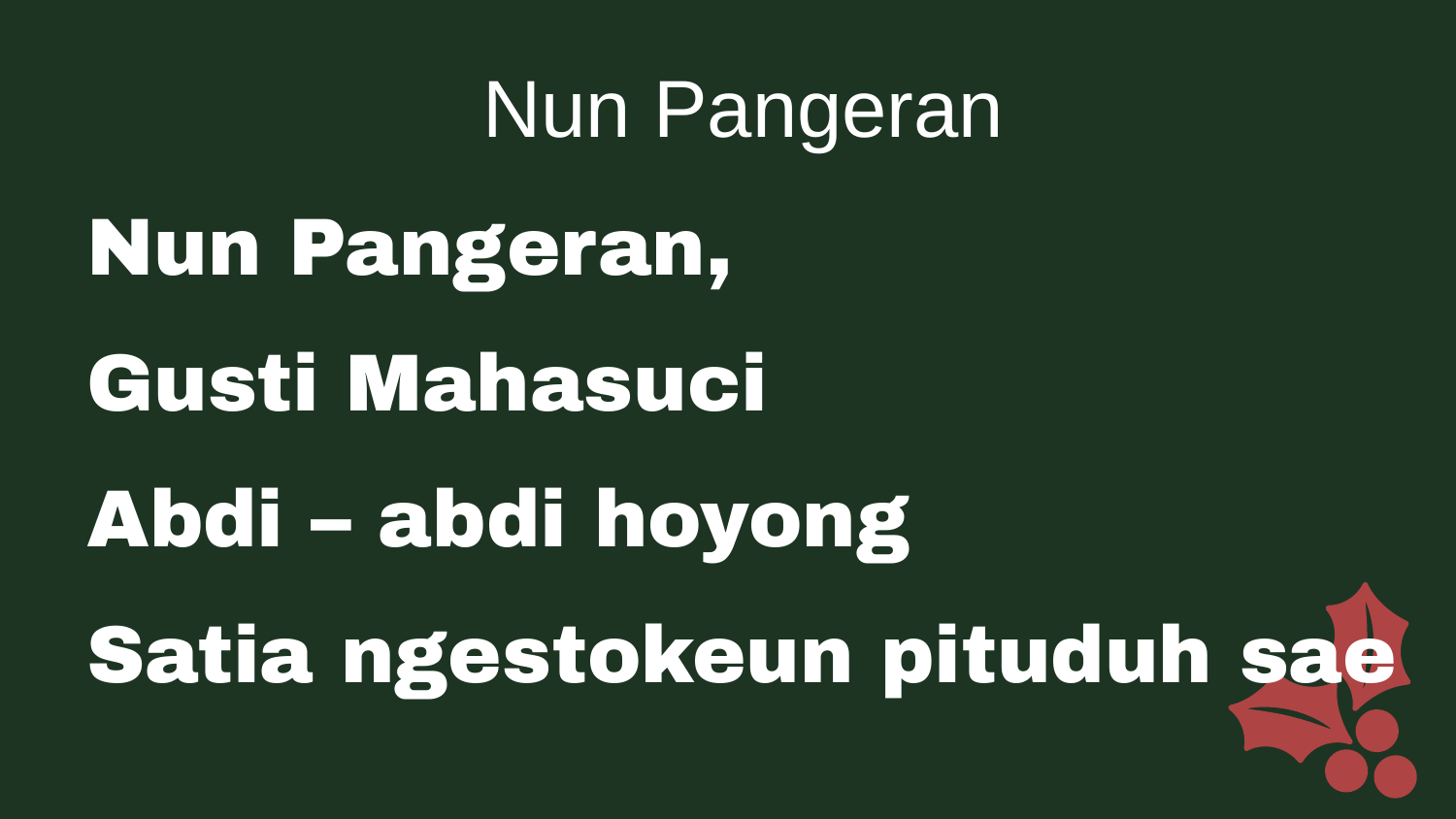

Nun Pangeran
Nun Pangeran,
Gusti Mahasuci
Abdi – abdi hoyong
Satia ngestokeun pituduh sae